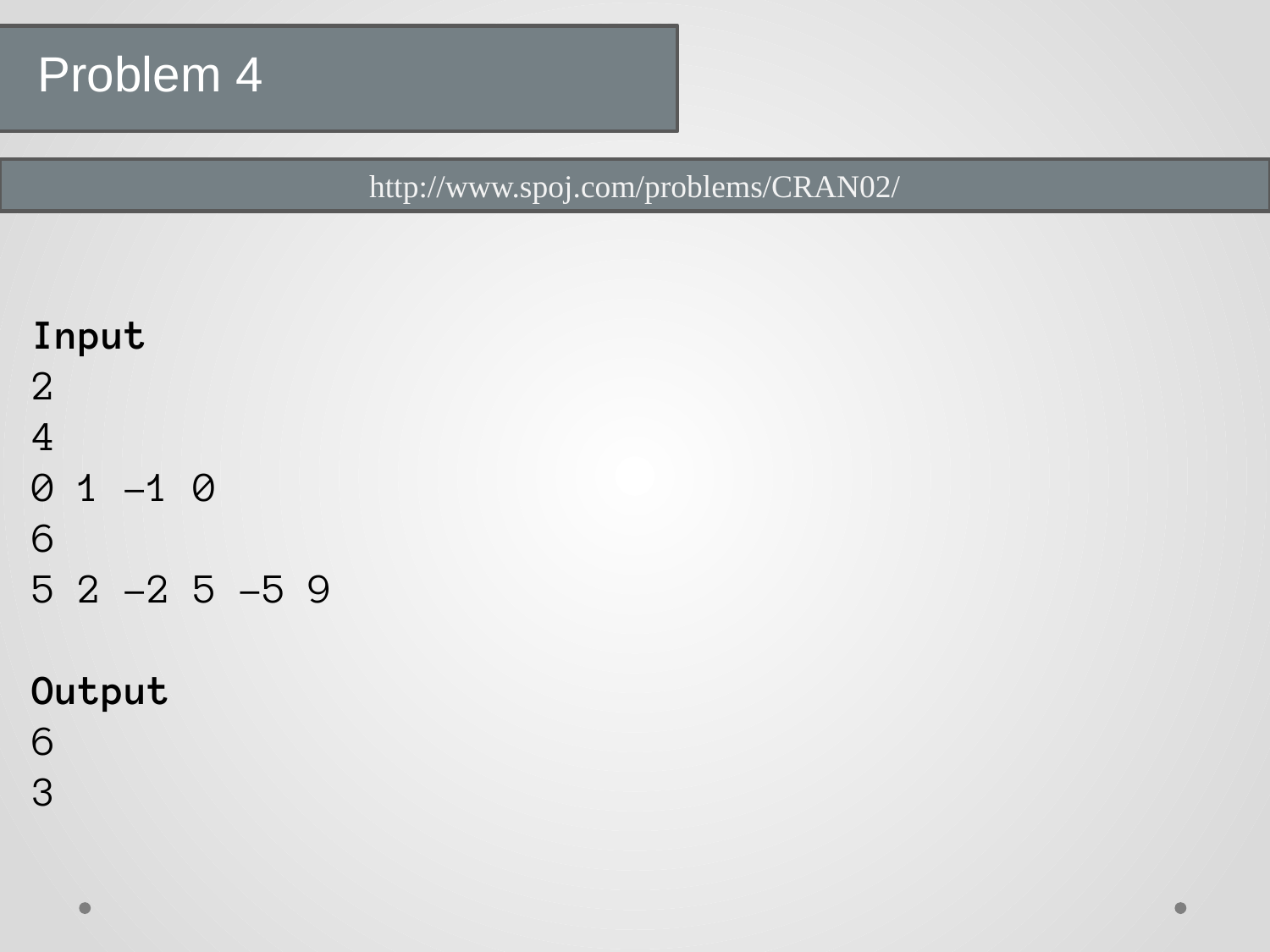

Problem 4
http://www.spoj.com/problems/CRAN02/
Input
2
4
0 1 -1 0
6
5 2 -2 5 -5 9

Output
6
3